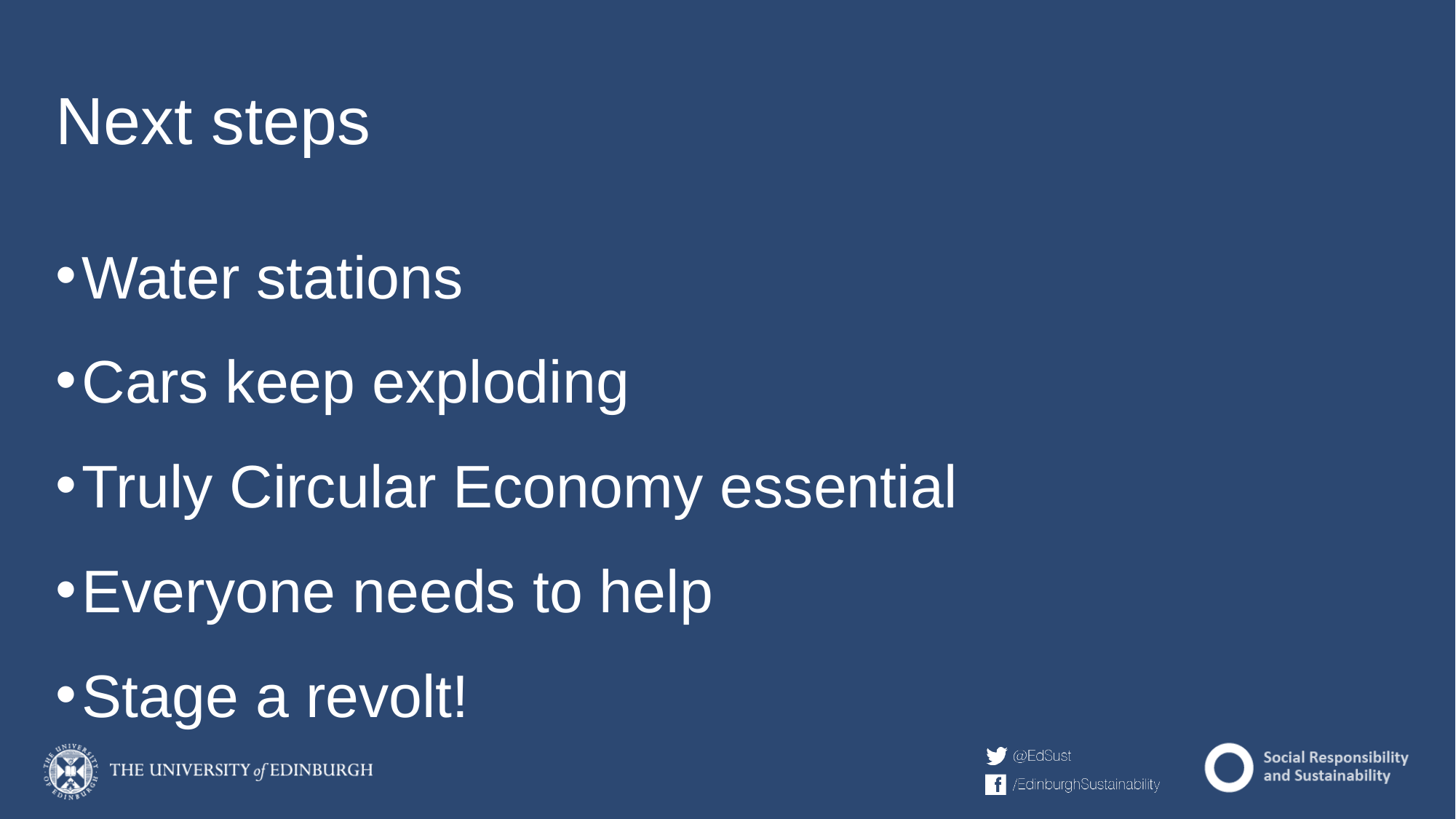

# Next steps
Water stations
Cars keep exploding
Truly Circular Economy essential
Everyone needs to help
Stage a revolt!